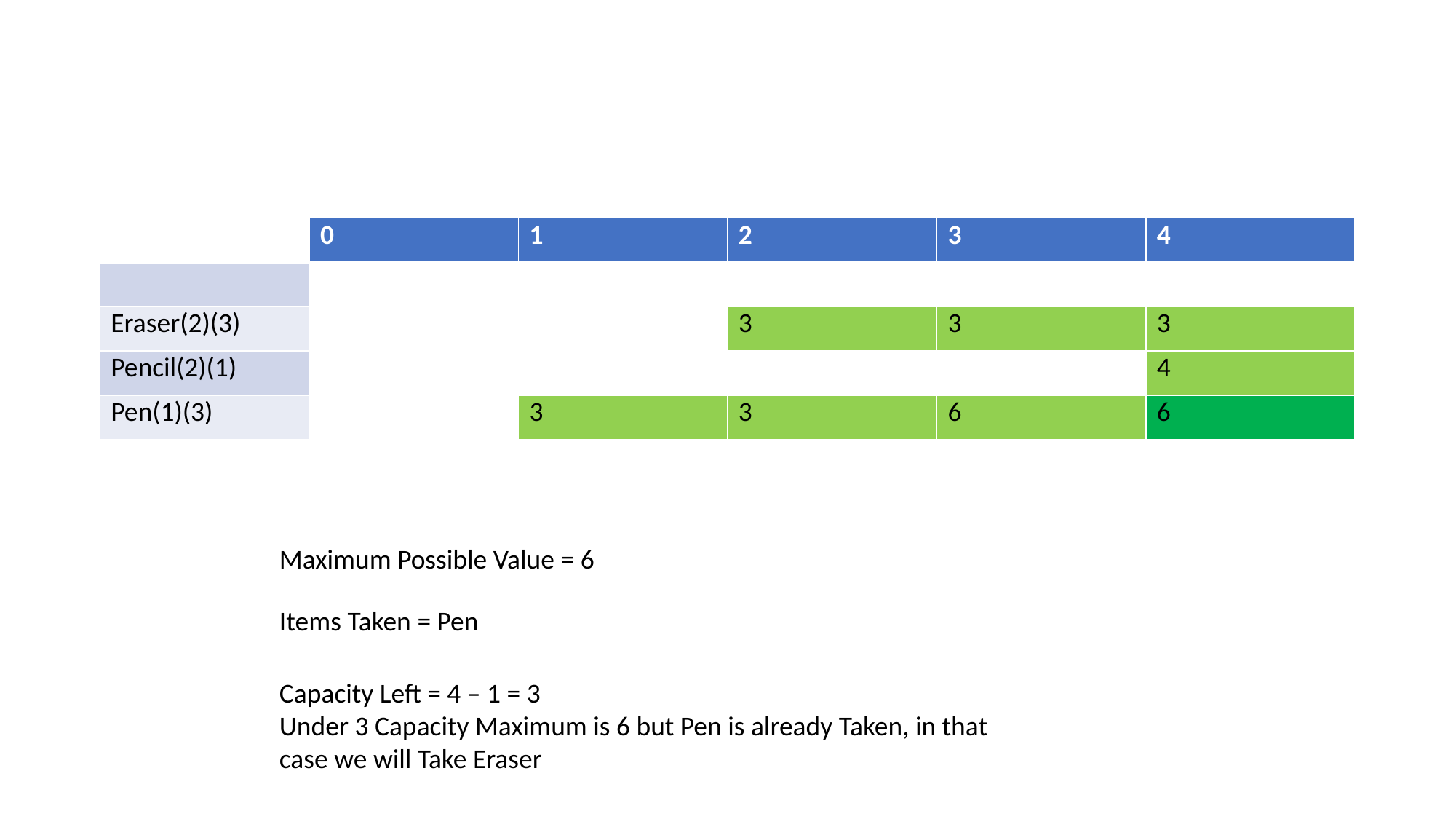

|  | 0 | 1 | 2 | 3 | 4 |
| --- | --- | --- | --- | --- | --- |
|  |  |  |  |  |  |
| Eraser(2)(3) |  |  | 3 | 3 | 3 |
| Pencil(2)(1) |  |  |  |  | 4 |
| Pen(1)(3) |  | 3 | 3 | 6 | 6 |
Maximum Possible Value = 6
Items Taken = Pen
Capacity Left = 4 – 1 = 3
Under 3 Capacity Maximum is 6 but Pen is already Taken, in that case we will Take Eraser